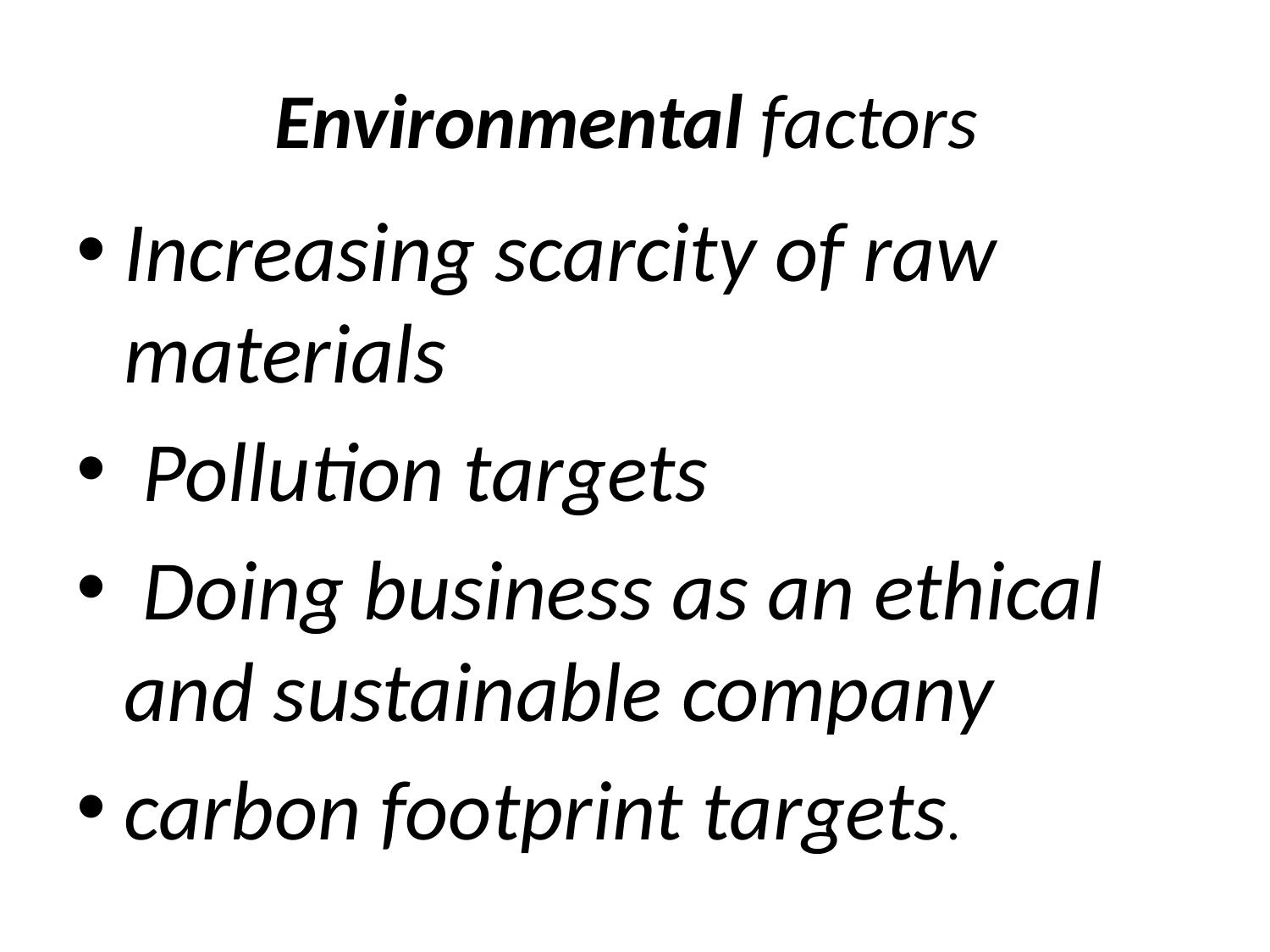

# Environmental factors
Increasing scarcity of raw materials
 Pollution targets
 Doing business as an ethical and sustainable company
carbon footprint targets.